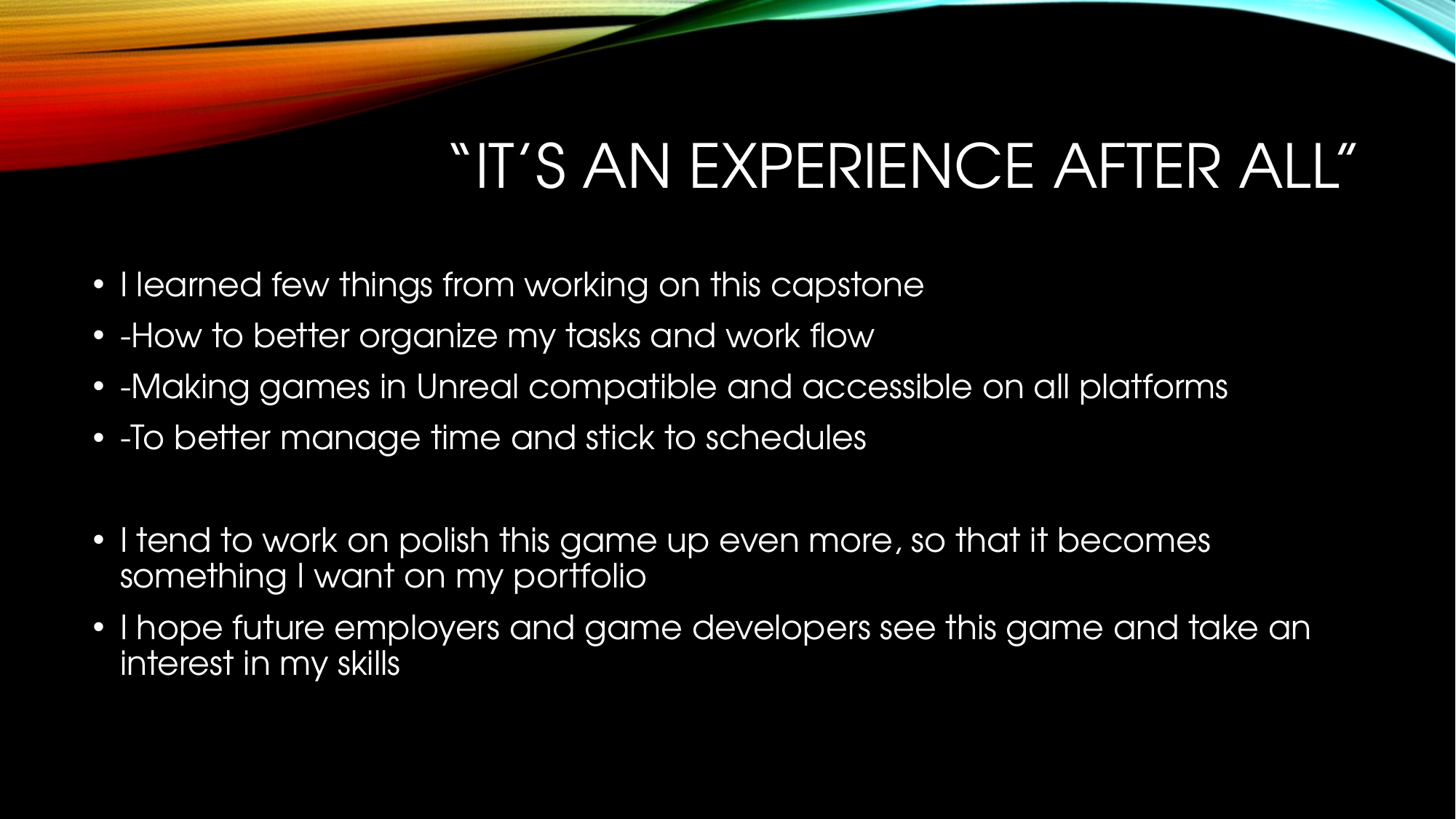

# “It’s an experience after all”
I learned few things from working on this capstone
-How to better organize my tasks and work flow
-Making games in Unreal compatible and accessible on all platforms
-To better manage time and stick to schedules

I tend to work on polish this game up even more, so that it becomes something I want on my portfolio
I hope future employers and game developers see this game and take an interest in my skills